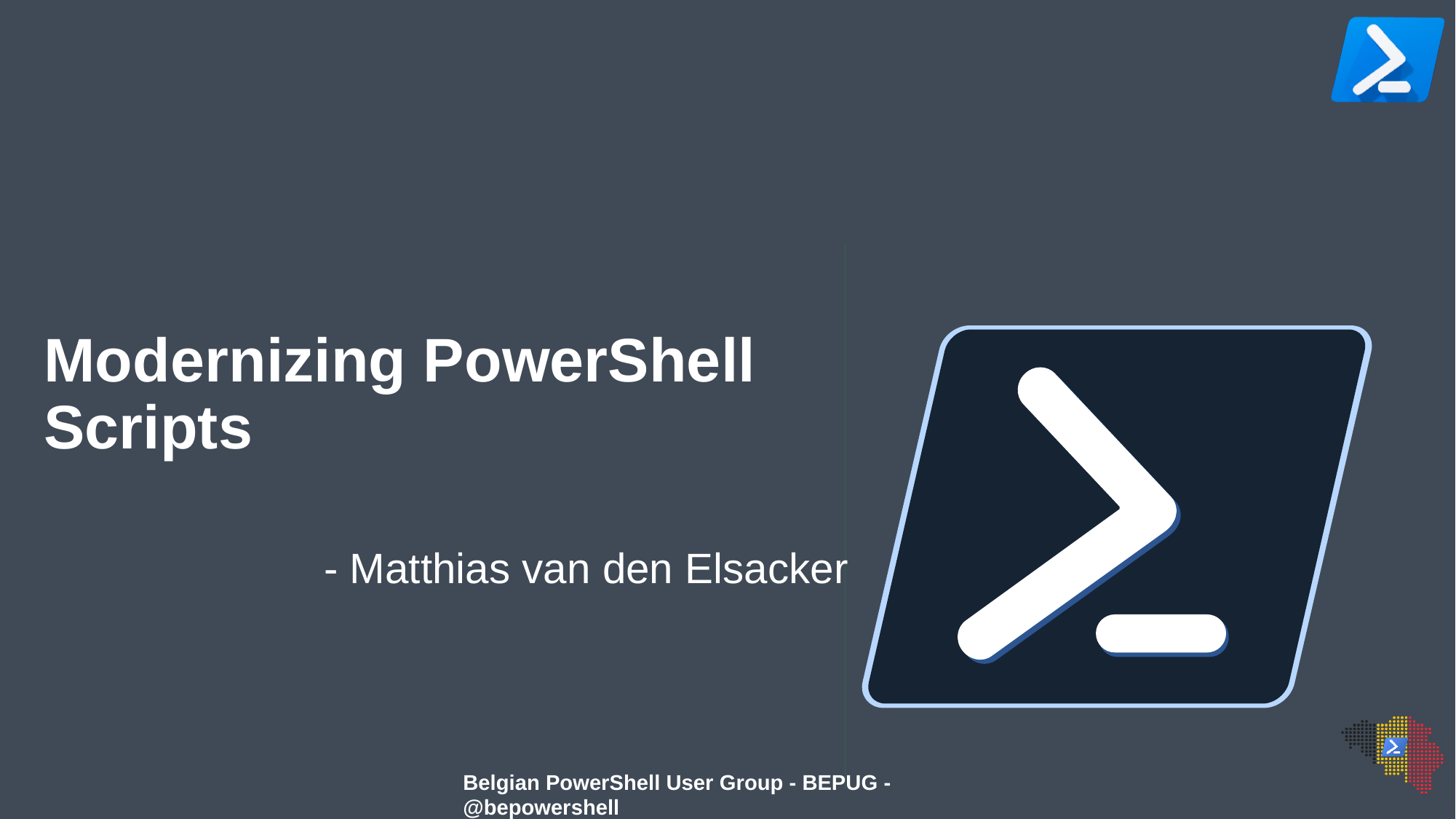

# Modernizing PowerShell Scripts
- Matthias van den Elsacker